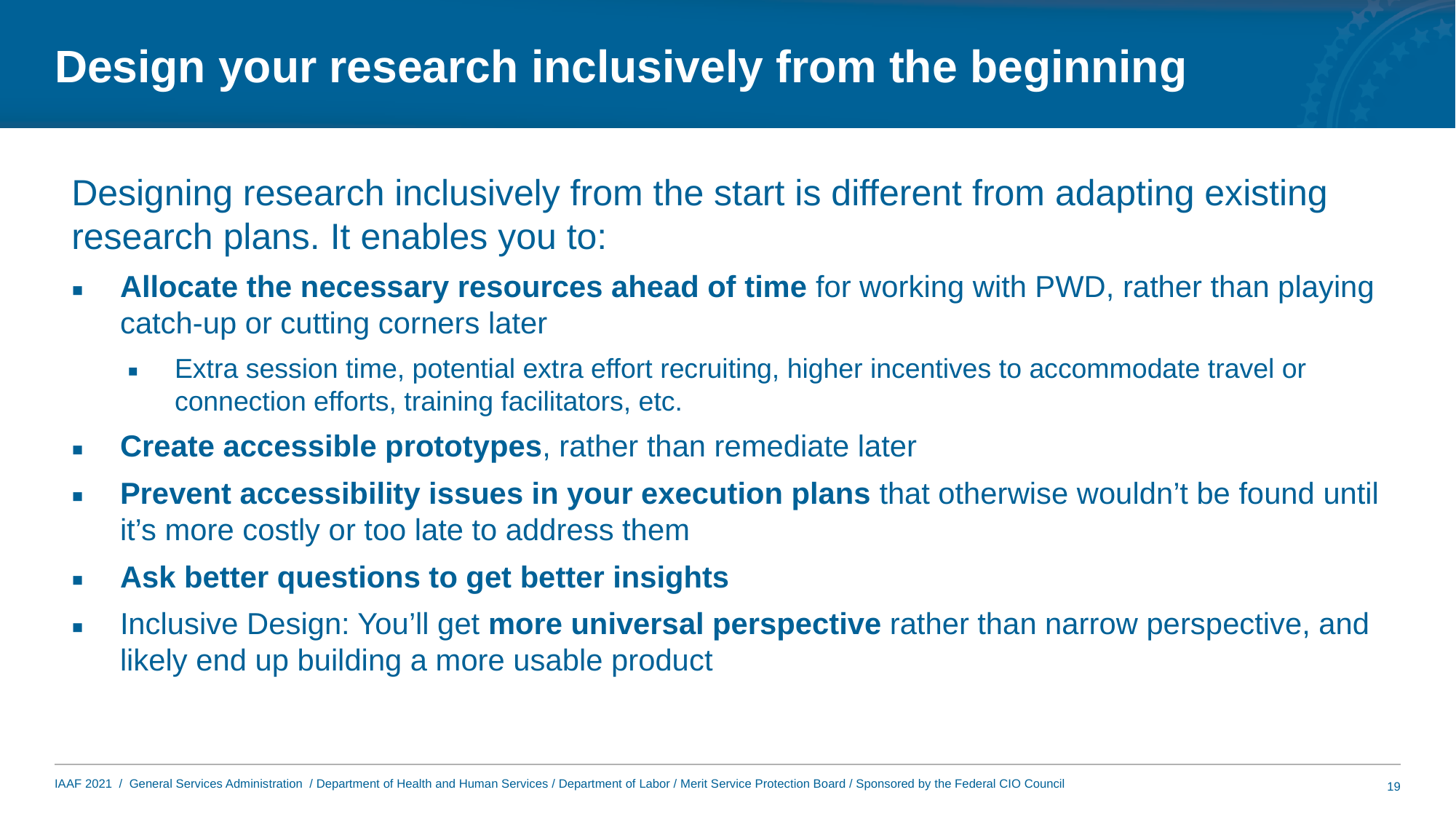

# Design your research inclusively from the beginning
Designing research inclusively from the start is different from adapting existing research plans. It enables you to:
Allocate the necessary resources ahead of time for working with PWD, rather than playing catch-up or cutting corners later
Extra session time, potential extra effort recruiting, higher incentives to accommodate travel or connection efforts, training facilitators, etc.
Create accessible prototypes, rather than remediate later
Prevent accessibility issues in your execution plans that otherwise wouldn’t be found until it’s more costly or too late to address them
Ask better questions to get better insights
Inclusive Design: You’ll get more universal perspective rather than narrow perspective, and likely end up building a more usable product
19